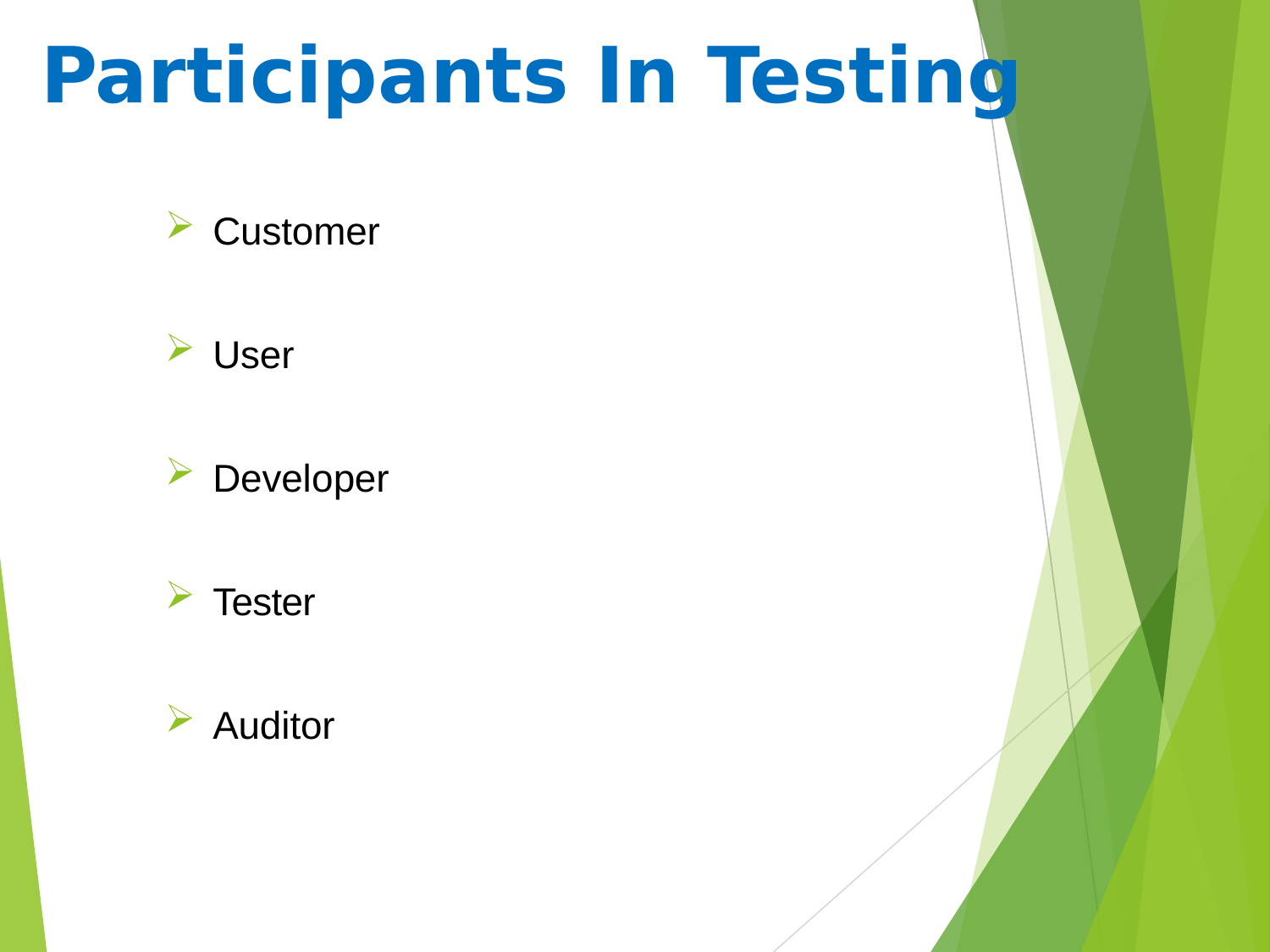

# Participants In Testing
Customer

User

Developer

Tester

Auditor